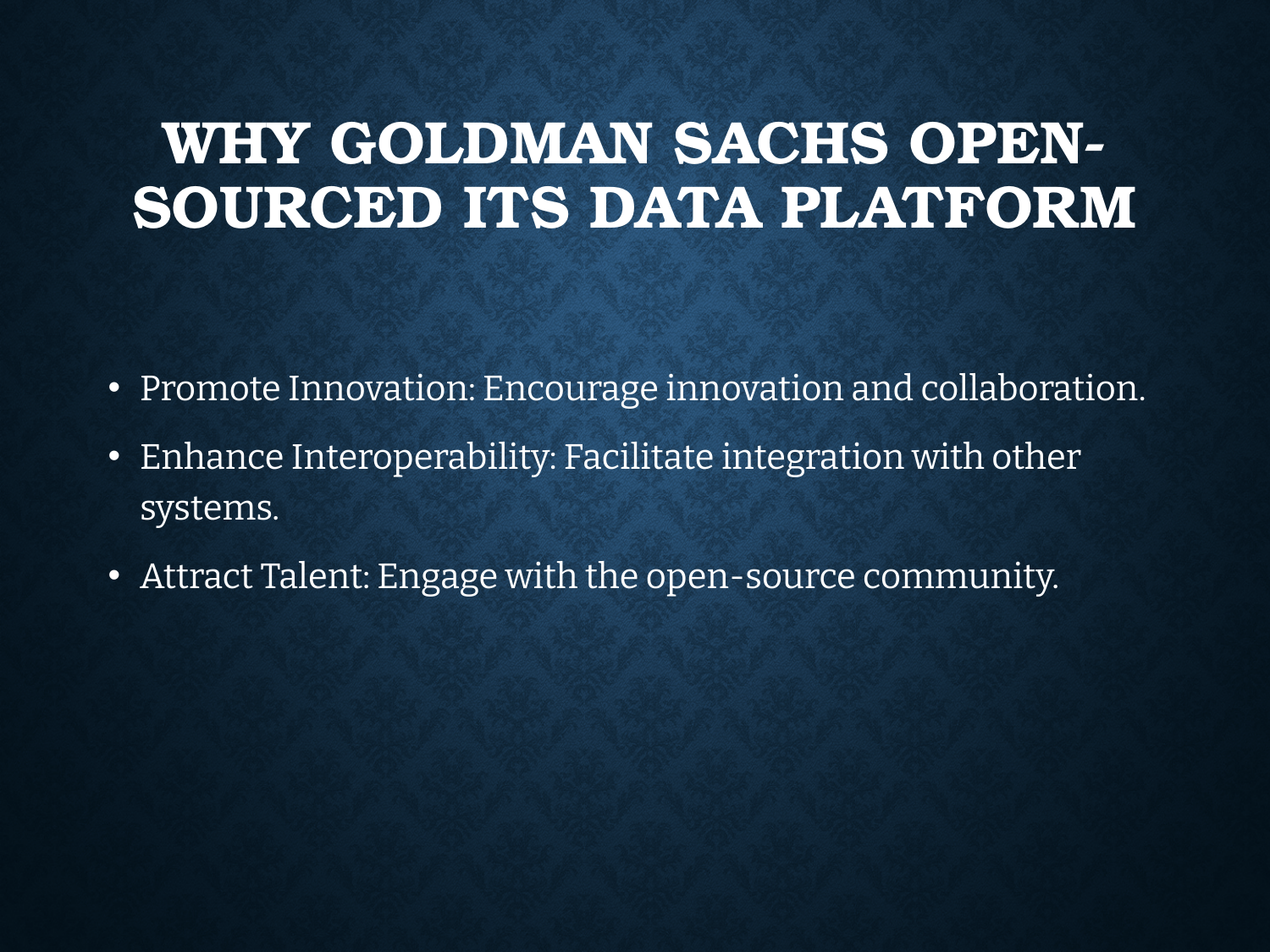

# Why Goldman Sachs Open-Sourced Its Data Platform

Promote Innovation: Encourage innovation and collaboration.
Enhance Interoperability: Facilitate integration with other systems.
Attract Talent: Engage with the open-source community.